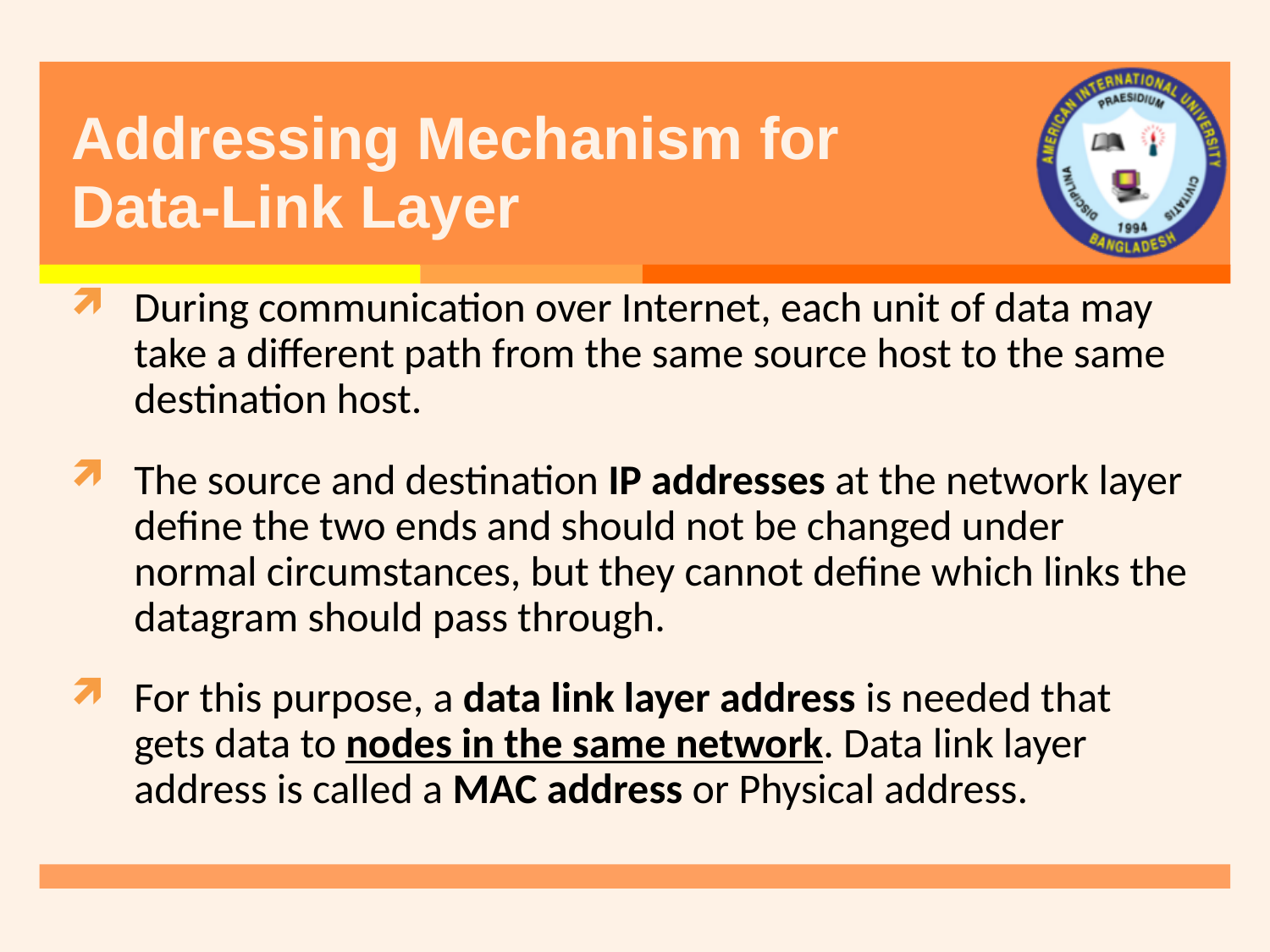

# Addressing Mechanism for Data-Link Layer

During communication over Internet, each unit of data may take a different path from the same source host to the same destination host.
The source and destination IP addresses at the network layer define the two ends and should not be changed under normal circumstances, but they cannot define which links the datagram should pass through.
For this purpose, a data link layer address is needed that gets data to nodes in the same network. Data link layer address is called a MAC address or Physical address.